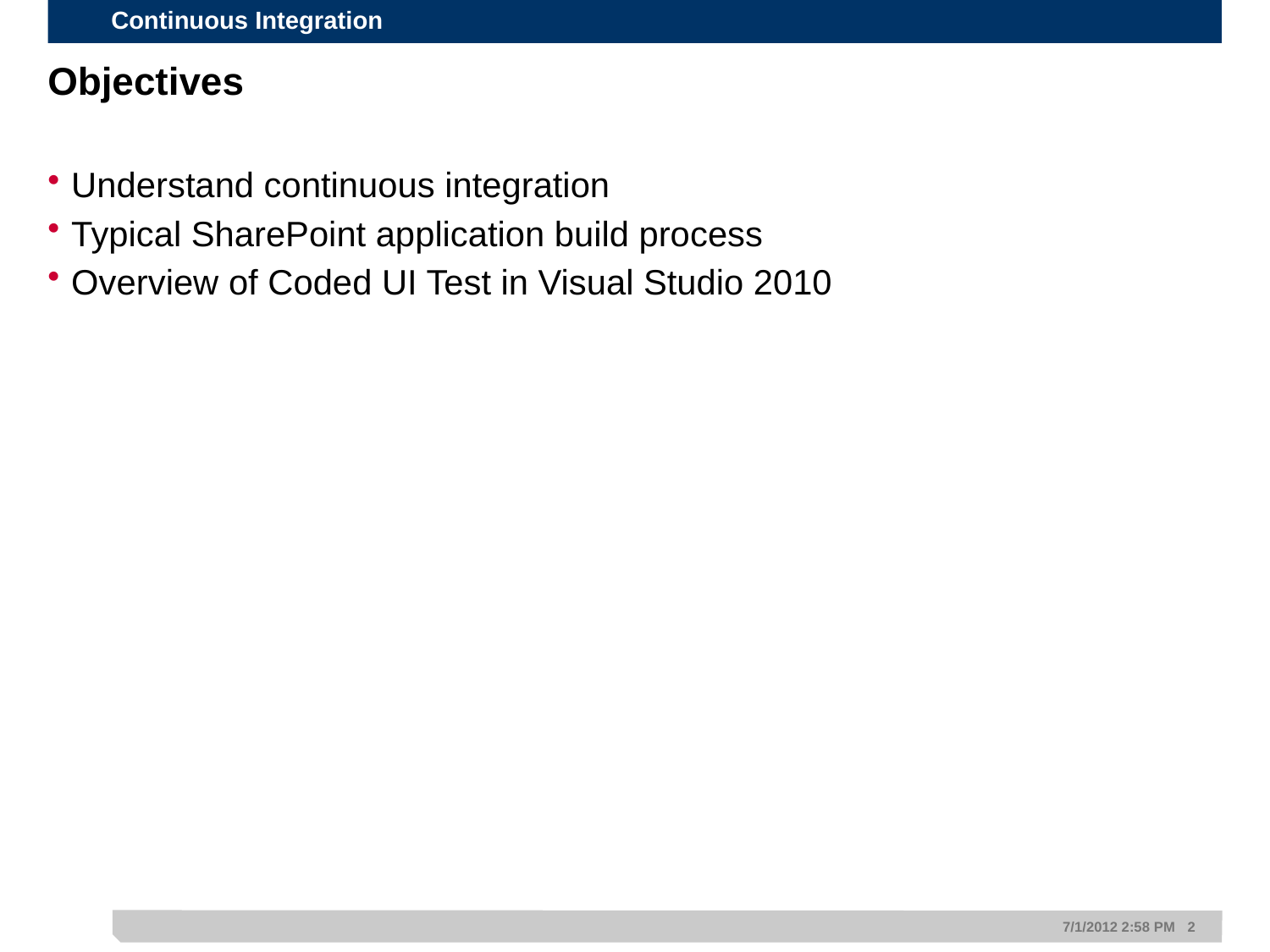

# Objectives
Understand continuous integration
Typical SharePoint application build process
Overview of Coded UI Test in Visual Studio 2010